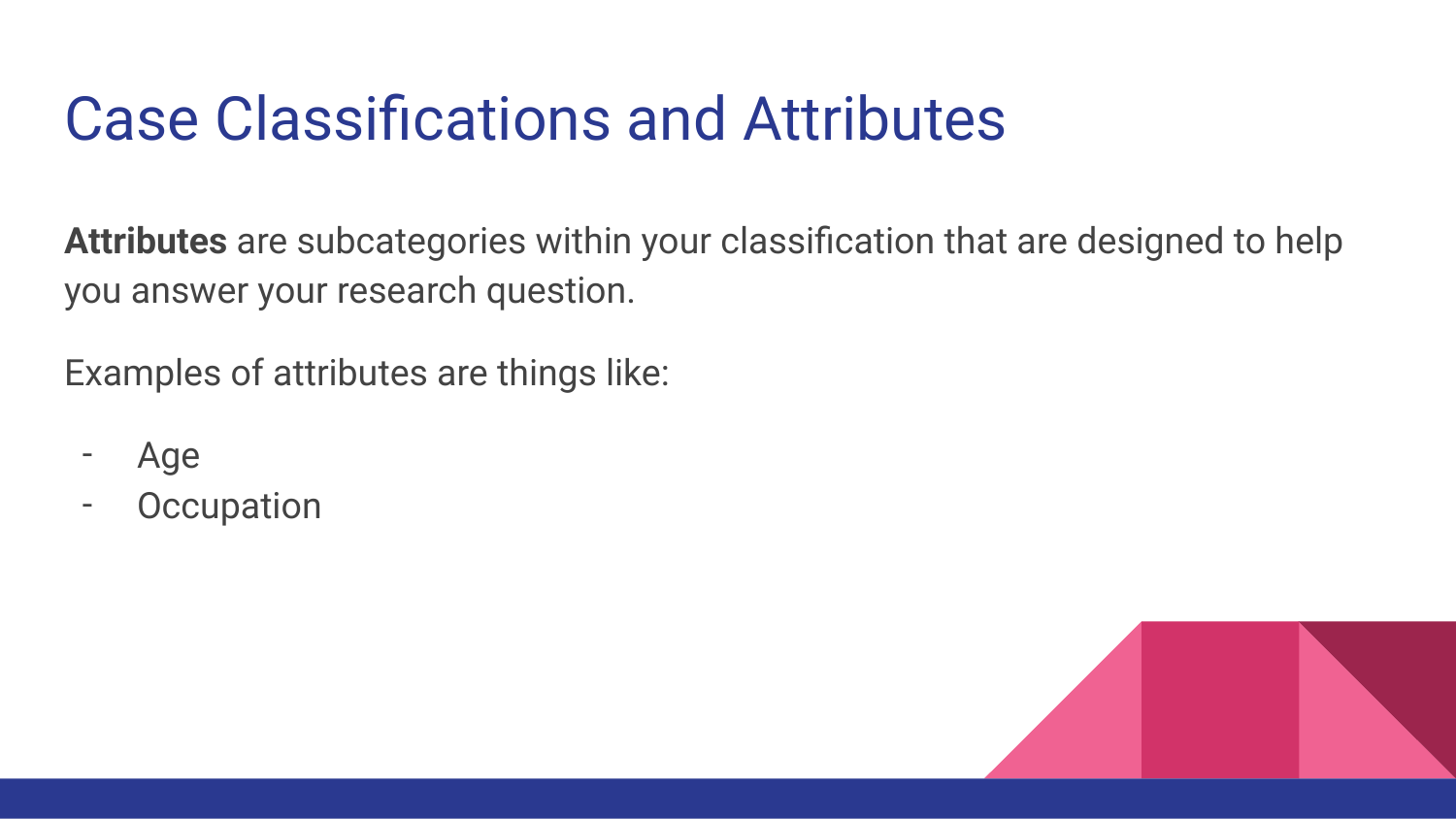

# Case Classifications and Attributes
Attributes are subcategories within your classification that are designed to help you answer your research question.
Examples of attributes are things like:
Age
Occupation